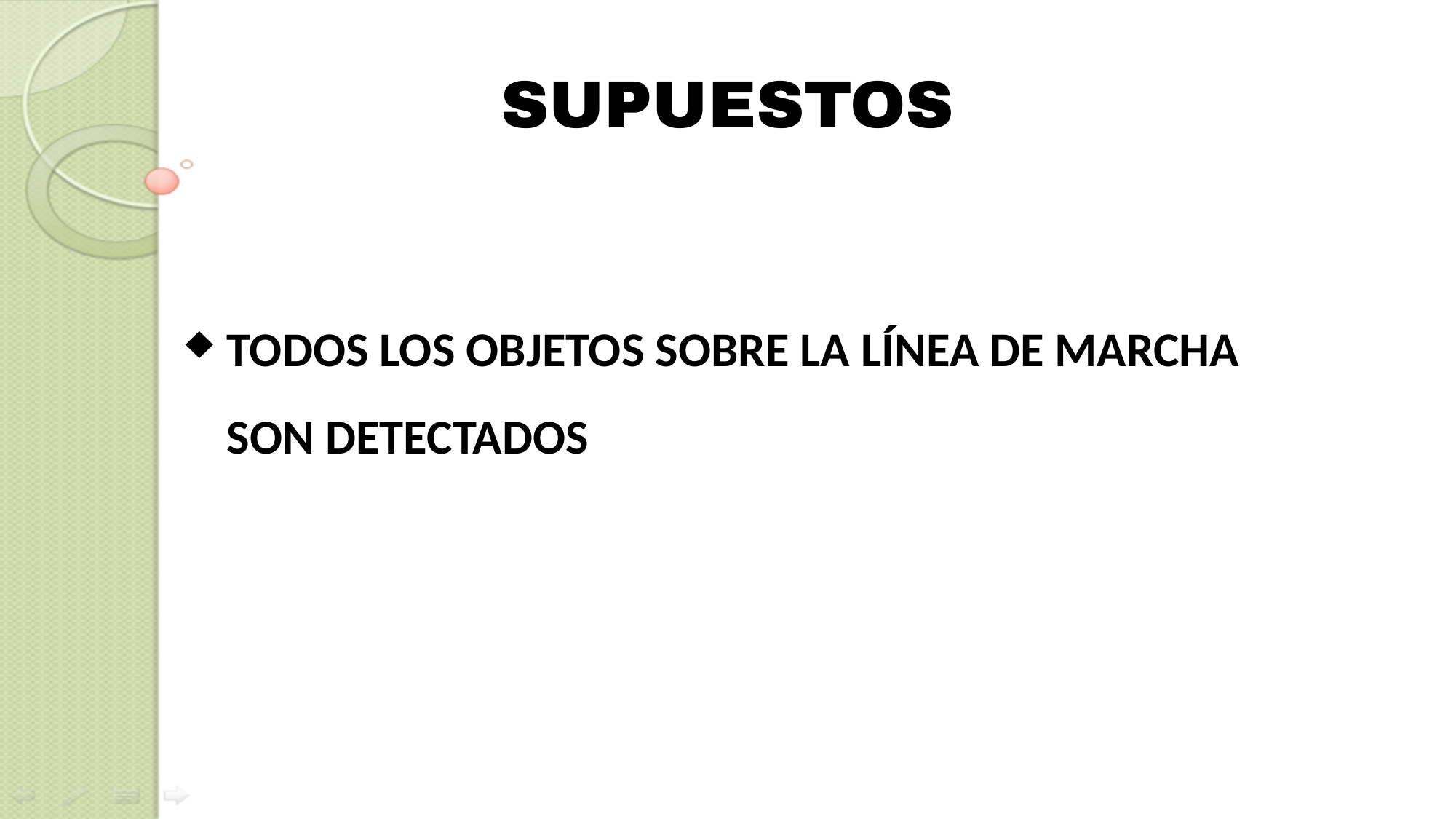

# SUPUESTOS
TODOS LOS OBJETOS SOBRE LA LÍNEA DE MARCHA SON DETECTADOS